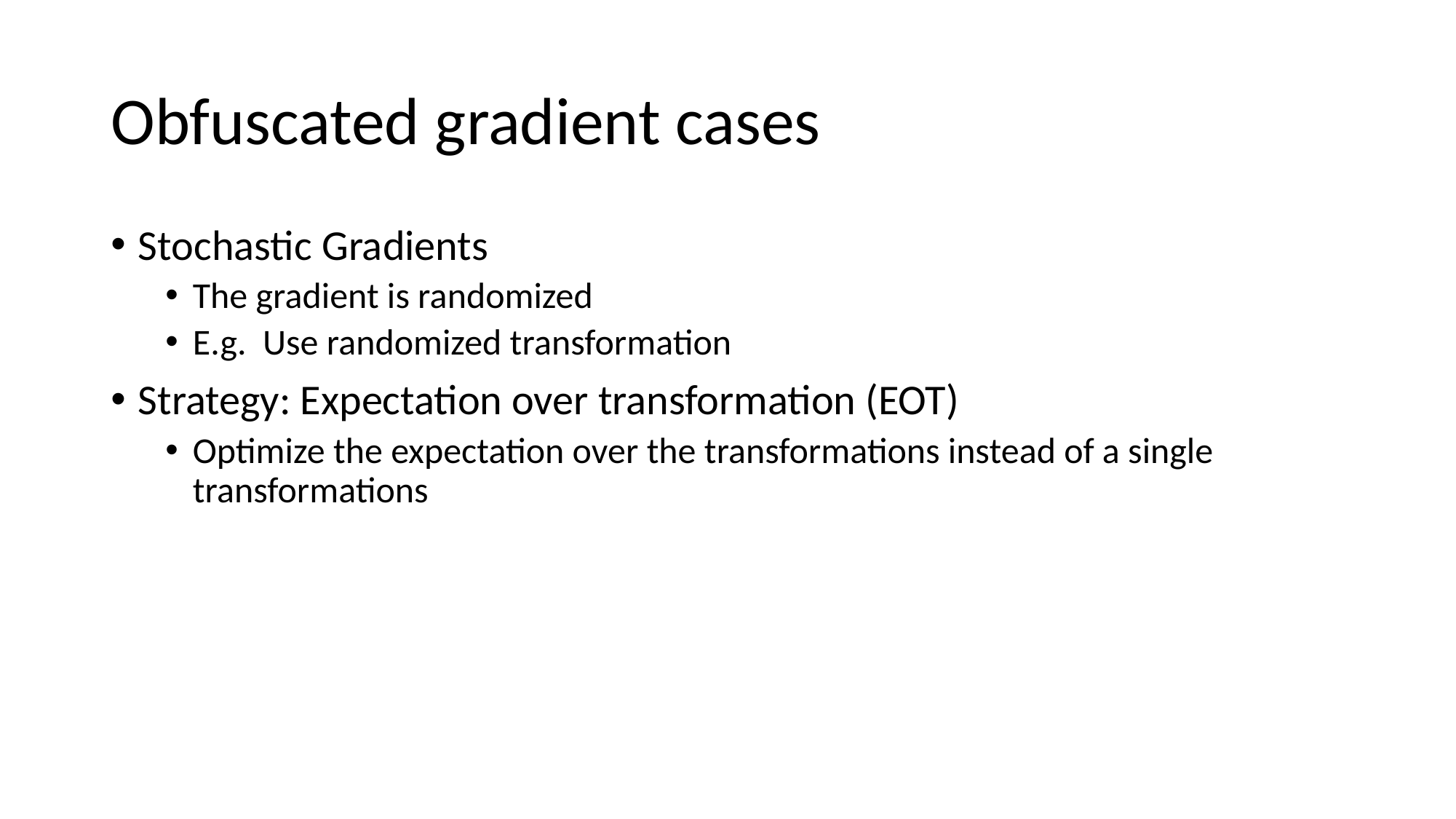

# Obfuscated gradient cases
Stochastic Gradients
The gradient is randomized
E.g.  Use randomized transformation
Strategy: Expectation over transformation (EOT)
Optimize the expectation over the transformations instead of a single transformations